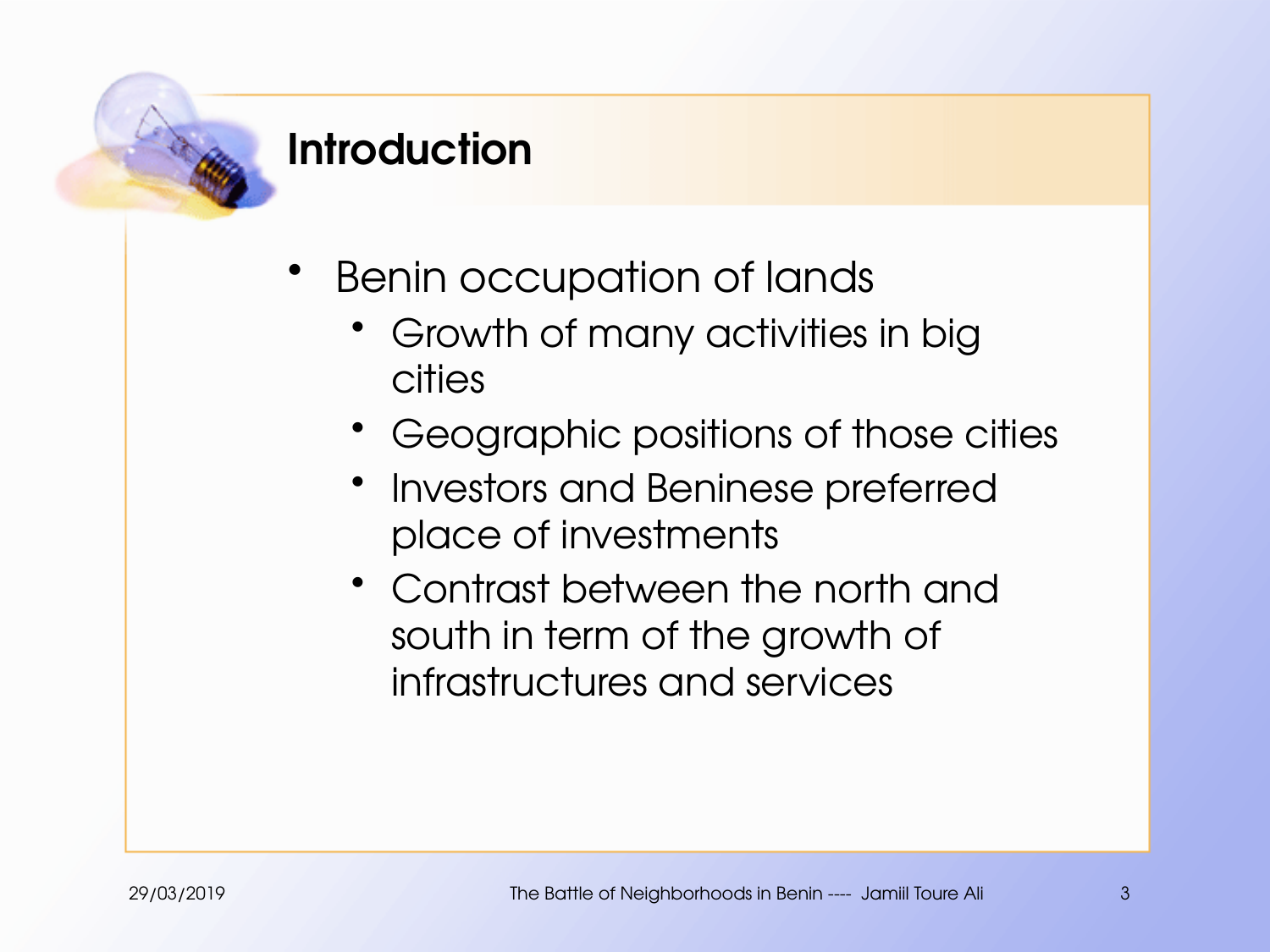

# Introduction
Benin occupation of lands
Growth of many activities in big cities
Geographic positions of those cities
Investors and Beninese preferred place of investments
Contrast between the north and south in term of the growth of infrastructures and services
29/03/2019
The Battle of Neighborhoods in Benin ----  Jamiil Toure Ali
3